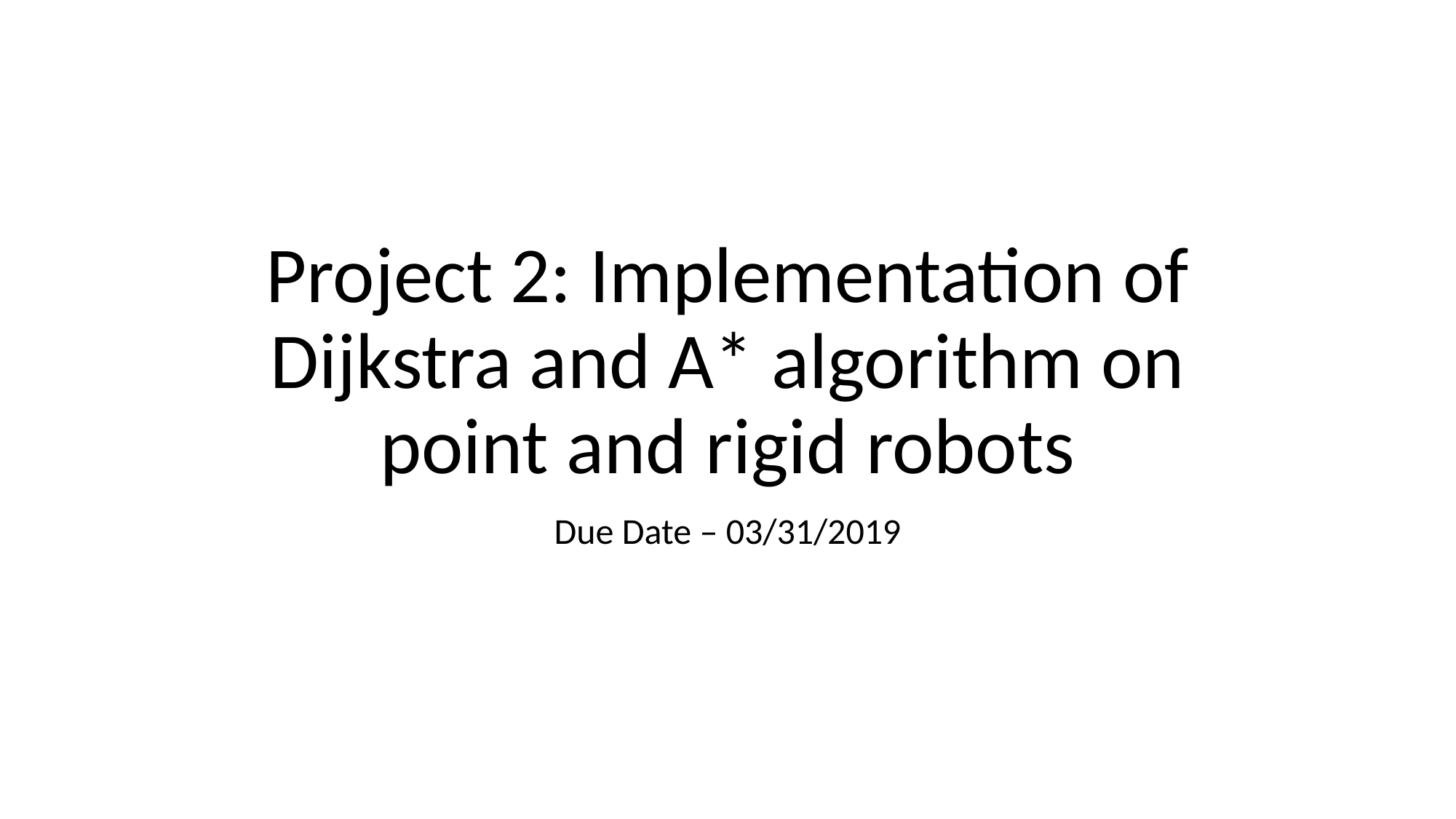

# Project 2: Implementation of Dijkstra and A* algorithm on point and rigid robots
Due Date – 03/31/2019